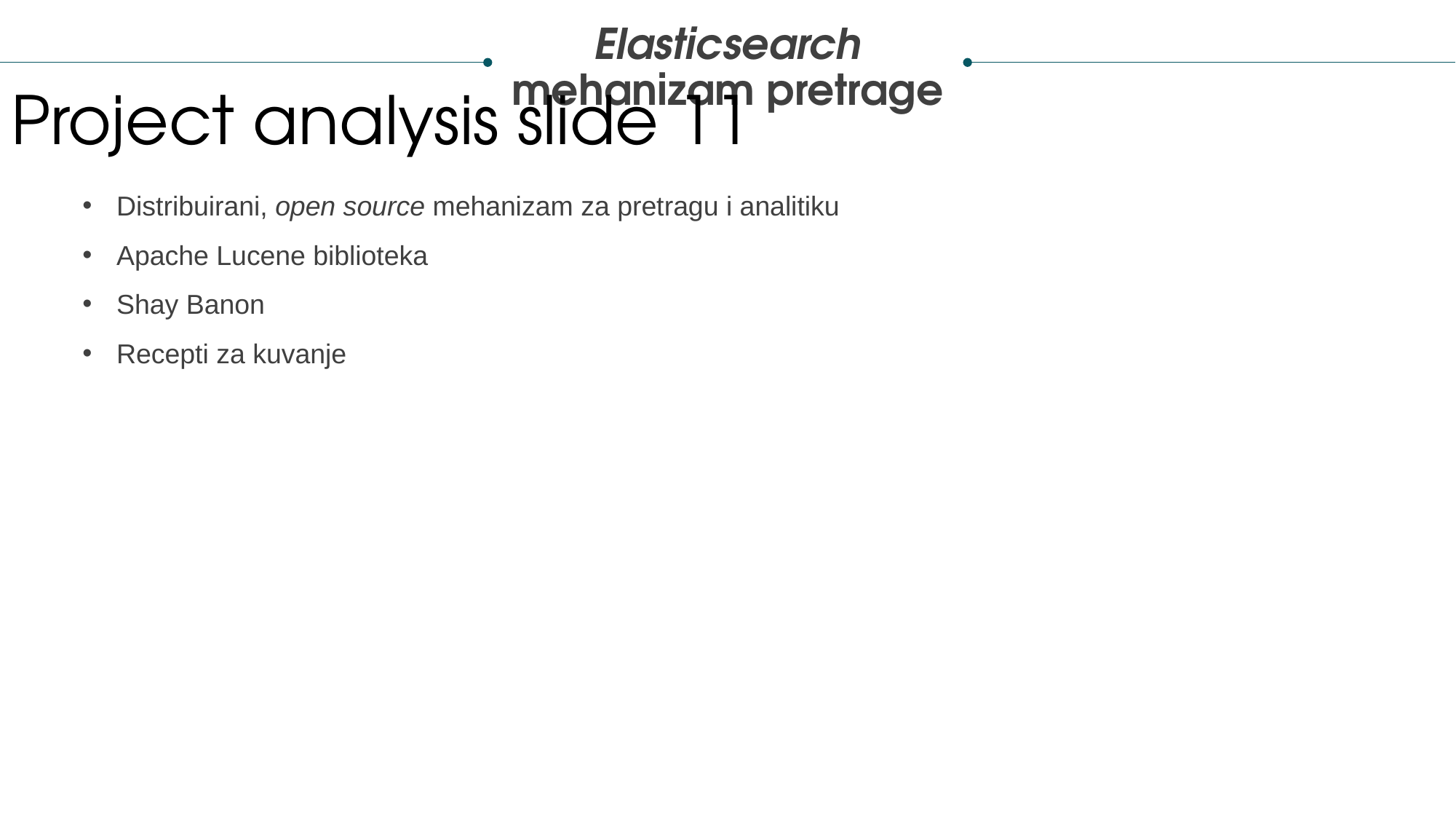

Elasticsearch
mehanizam pretrage
Project analysis slide 11
Distribuirani, open source mehanizam za pretragu i analitiku
Apache Lucene biblioteka
Shay Banon
Recepti za kuvanje